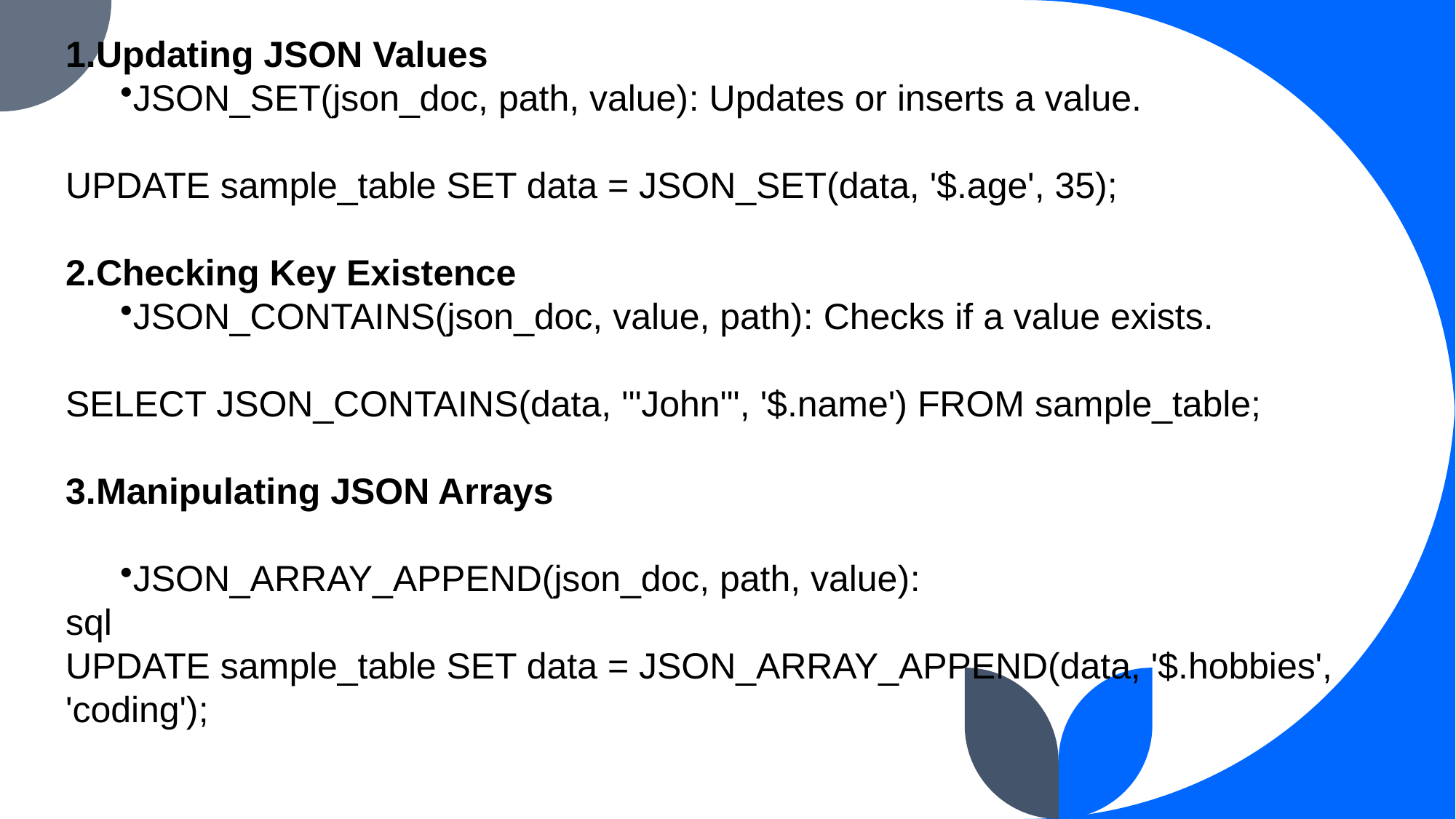

Updating JSON Values
JSON_SET(json_doc, path, value): Updates or inserts a value.

UPDATE sample_table SET data = JSON_SET(data, '$.age', 35);

Checking Key Existence
JSON_CONTAINS(json_doc, value, path): Checks if a value exists.

SELECT JSON_CONTAINS(data, '"John"', '$.name') FROM sample_table;

Manipulating JSON Arrays

JSON_ARRAY_APPEND(json_doc, path, value):
sql
UPDATE sample_table SET data = JSON_ARRAY_APPEND(data, '$.hobbies', 'coding');